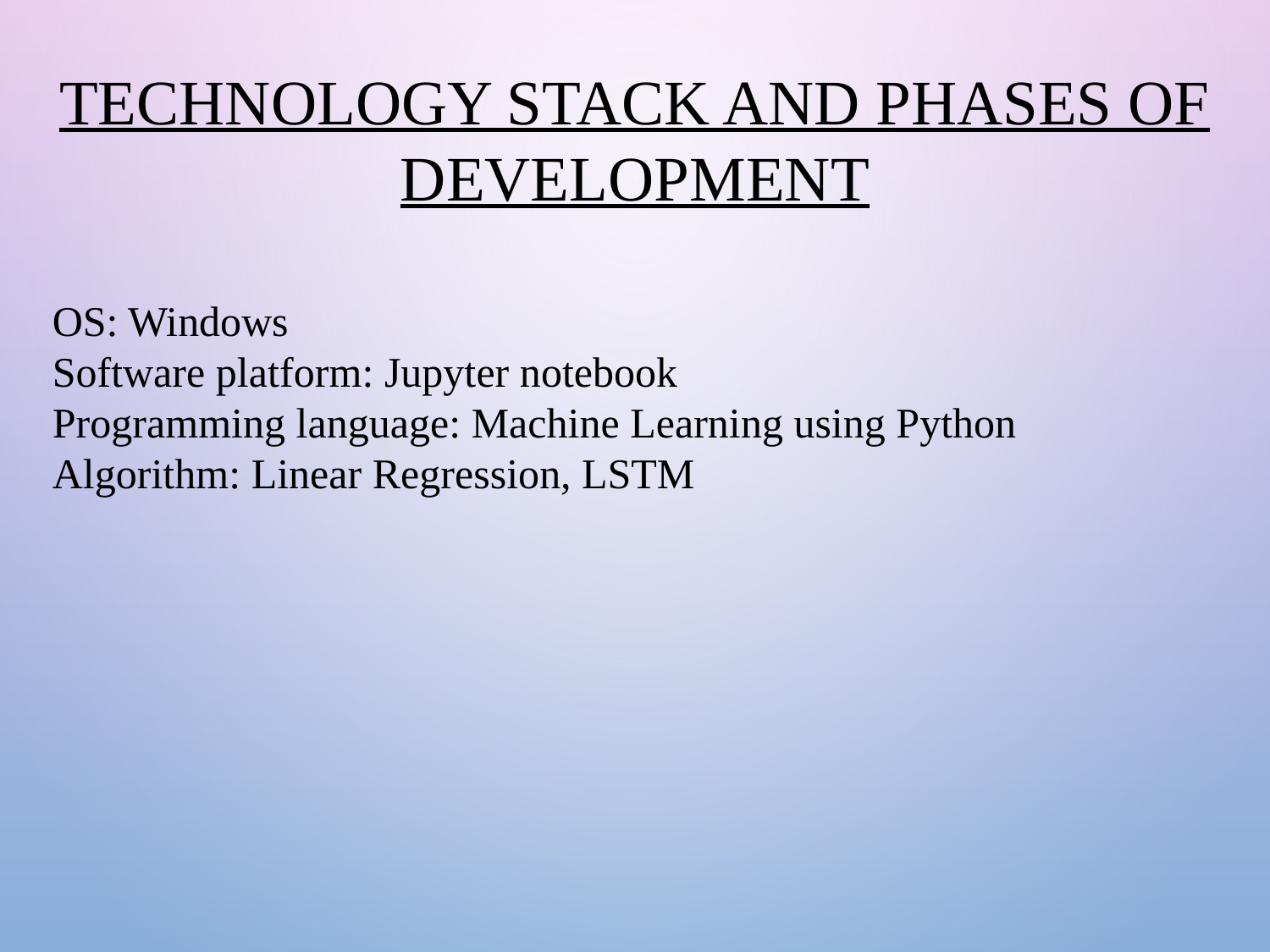

TECHNOLOGY STACK AND PHASES OF DEVELOPMENT

OS: Windows
Software platform: Jupyter notebook
Programming language: Machine Learning using Python
Algorithm: Linear Regression, LSTM